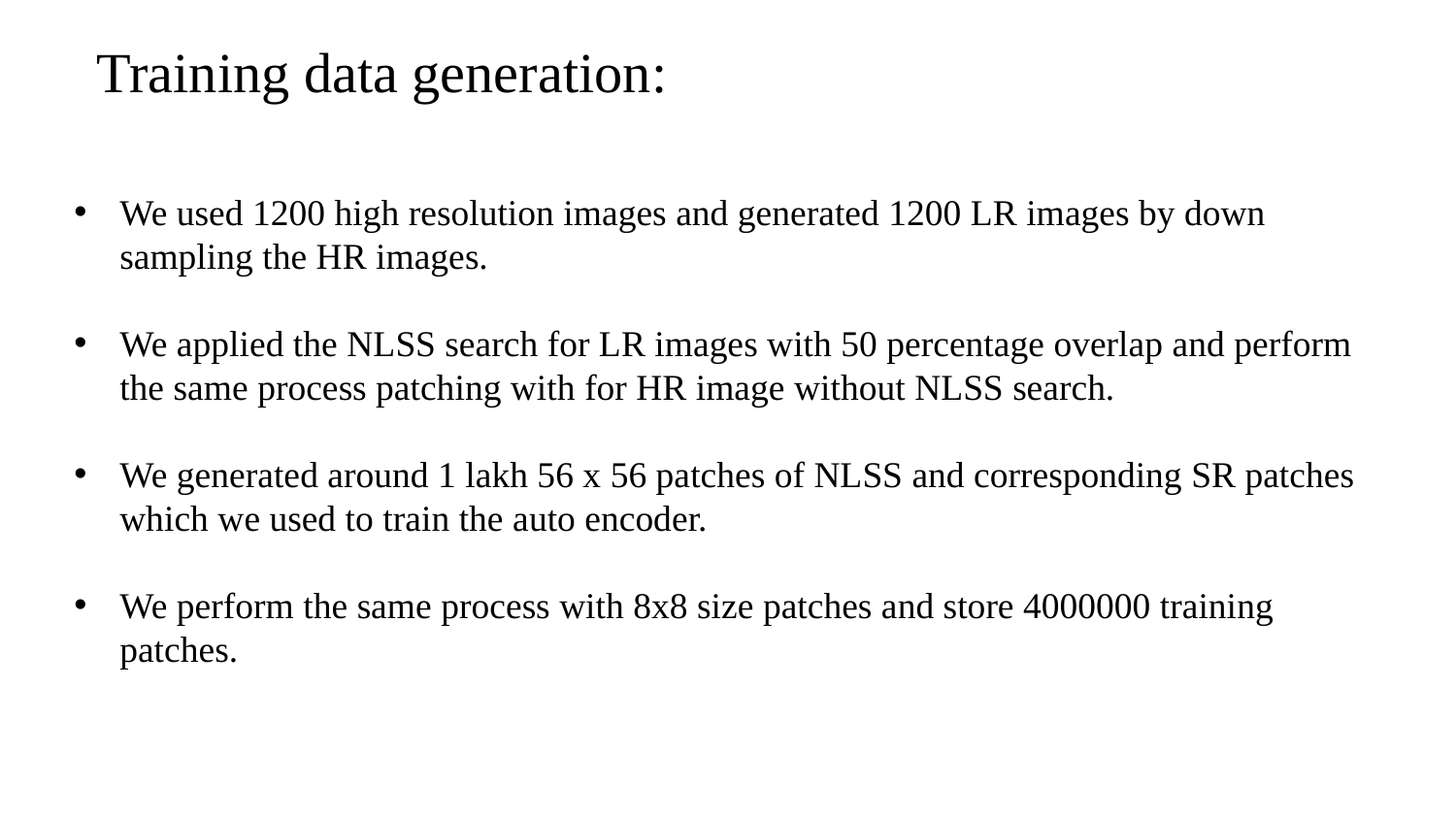

# Training data generation:
We used 1200 high resolution images and generated 1200 LR images by down sampling the HR images.

We applied the NLSS search for LR images with 50 percentage overlap and perform the same process patching with for HR image without NLSS search.

We generated around 1 lakh 56 x 56 patches of NLSS and corresponding SR patches which we used to train the auto encoder.

We perform the same process with 8x8 size patches and store 4000000 training patches.